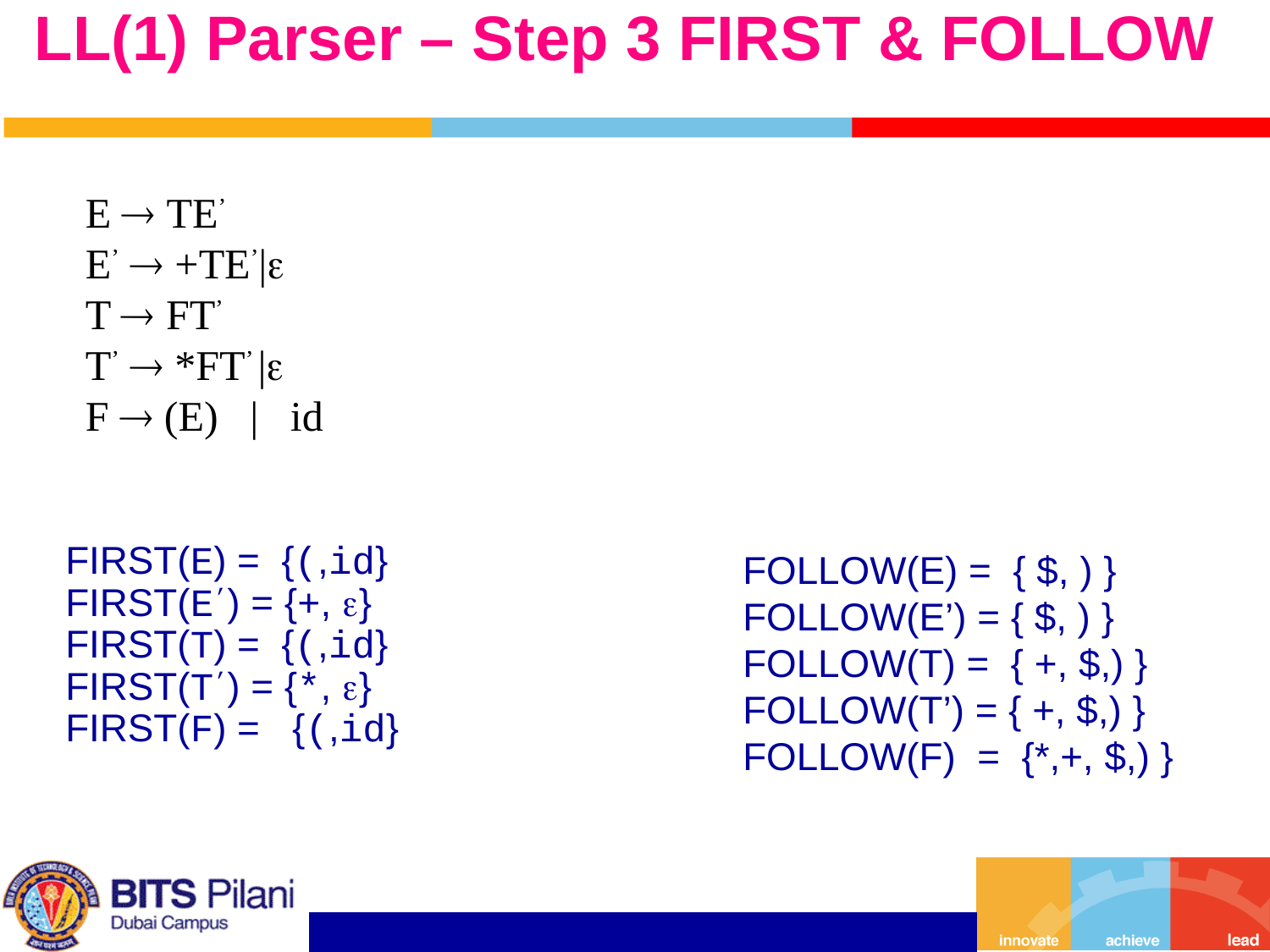

# LL(1) Parser – Step 3 FIRST & FOLLOW
E → TE’
E’ → +TE’|ε
T → FT’
T’ → *FT’ |ε
F → (E)   |   id
FIRST(E) =  {(,id}
FIRST(E’) = {+, ε}
FIRST(T) =  {(,id}
FIRST(T’) = {*, ε}
FIRST(F) =   {(,id}

FOLLOW(E) =  { $, ) }
FOLLOW(E’) = { $, ) }
FOLLOW(T) =  { +, $,) }
FOLLOW(T’) = { +, $,) }
FOLLOW(F)  =  {*,+, $,) }
35